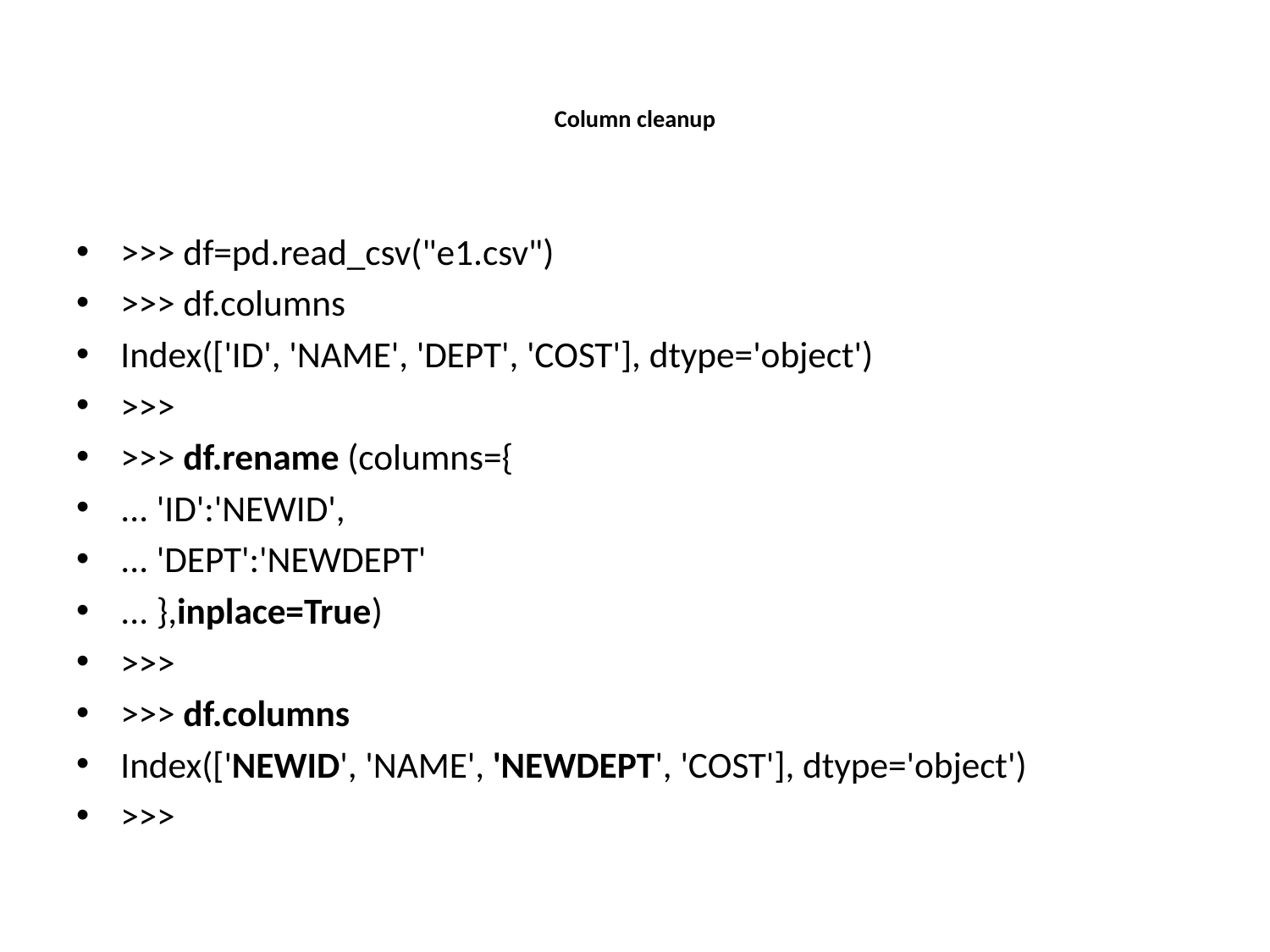

# Column cleanup
>>> df=pd.read_csv("e1.csv")
>>> df.columns
Index(['ID', 'NAME', 'DEPT', 'COST'], dtype='object')
>>>
>>> df.rename (columns={
... 'ID':'NEWID',
... 'DEPT':'NEWDEPT'
... },inplace=True)
>>>
>>> df.columns
Index(['NEWID', 'NAME', 'NEWDEPT', 'COST'], dtype='object')
>>>